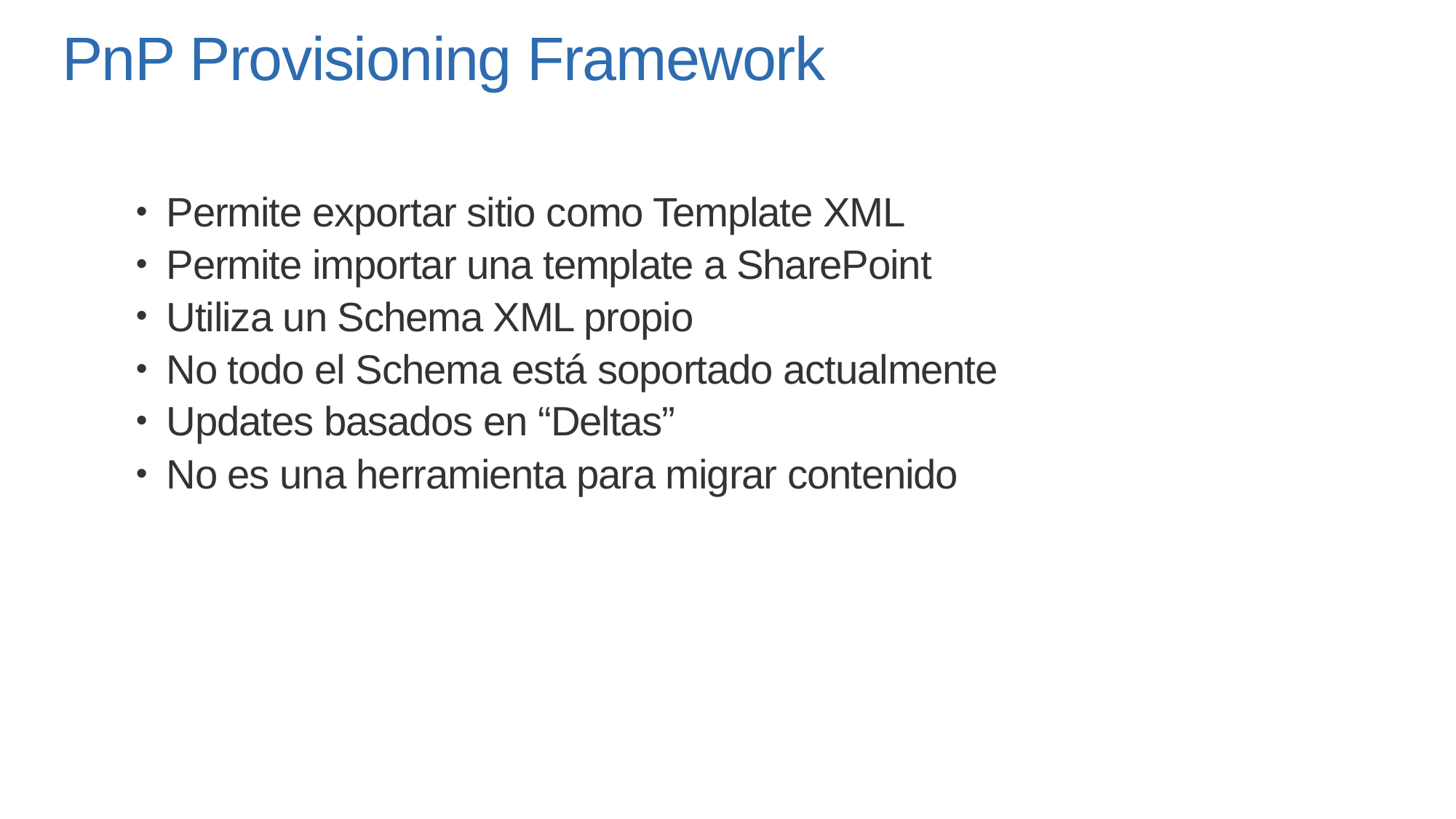

# PnP Provisioning Framework
Permite exportar sitio como Template XML
Permite importar una template a SharePoint
Utiliza un Schema XML propio
No todo el Schema está soportado actualmente
Updates basados en “Deltas”
No es una herramienta para migrar contenido